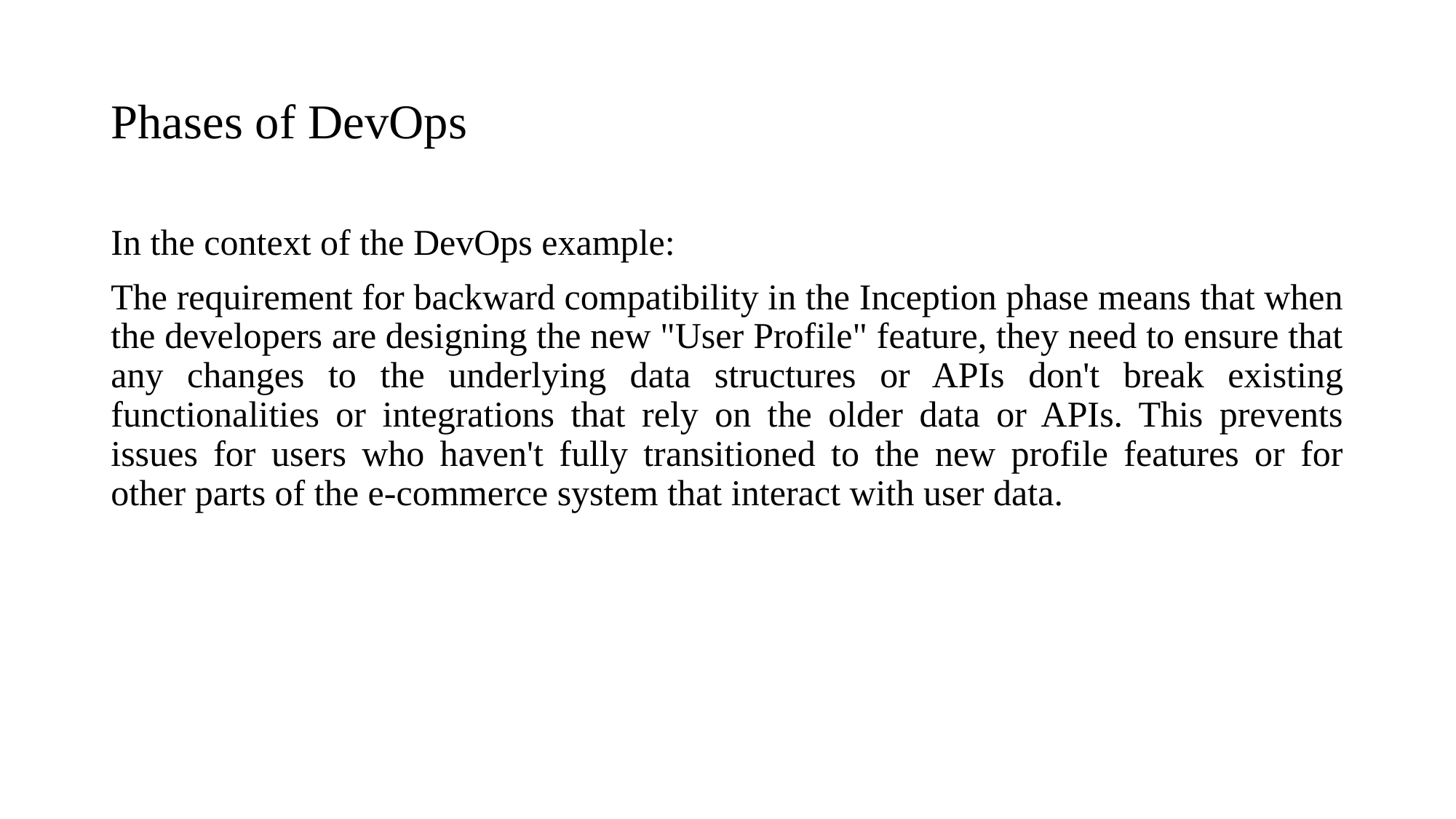

# Phases of DevOps
In the context of the DevOps example:
The requirement for backward compatibility in the Inception phase means that when the developers are designing the new "User Profile" feature, they need to ensure that any changes to the underlying data structures or APIs don't break existing functionalities or integrations that rely on the older data or APIs. This prevents issues for users who haven't fully transitioned to the new profile features or for other parts of the e-commerce system that interact with user data.